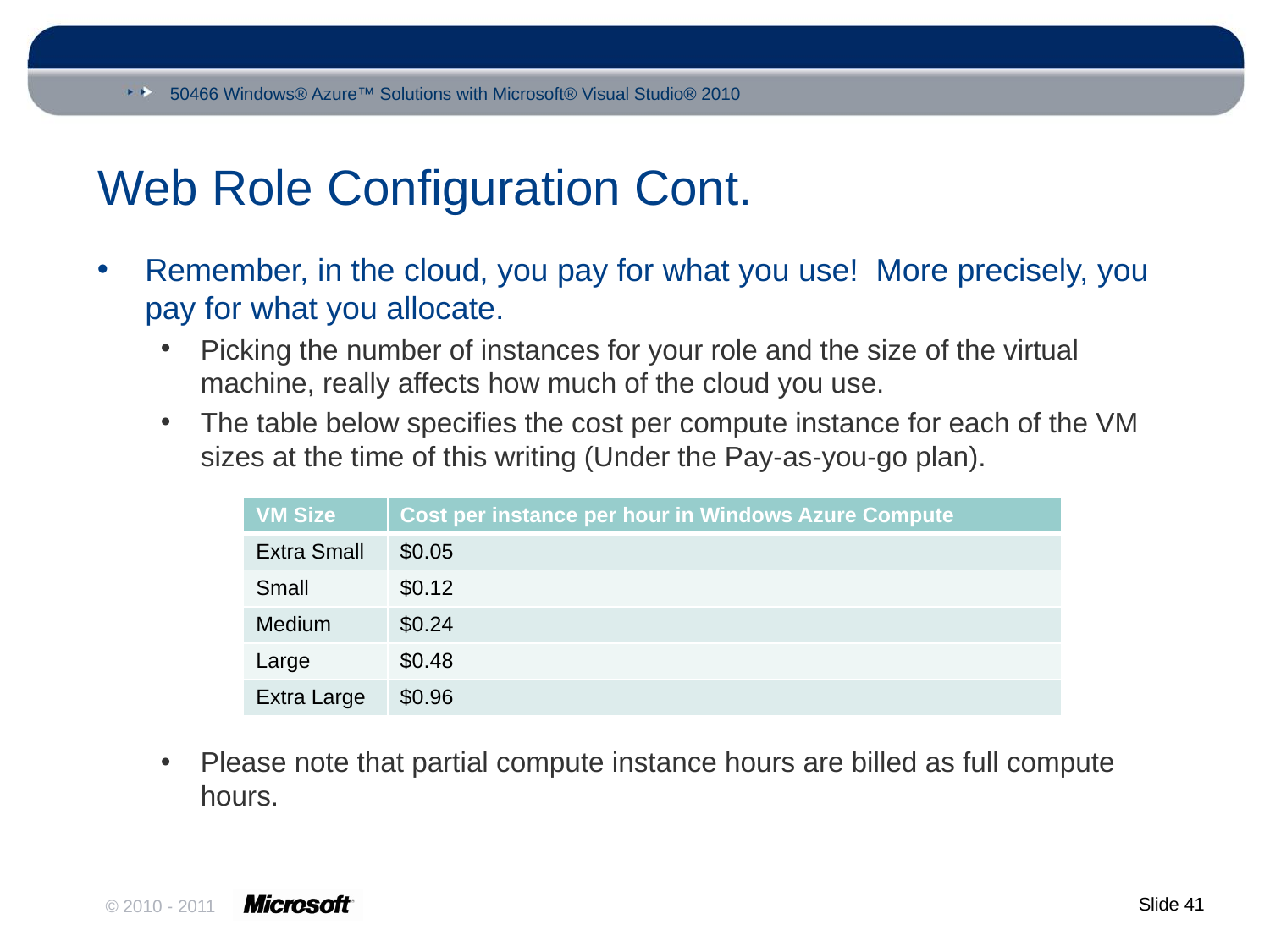

# Web Role Configuration Cont.
Remember, in the cloud, you pay for what you use!  More precisely, you pay for what you allocate.
Picking the number of instances for your role and the size of the virtual machine, really affects how much of the cloud you use.
The table below specifies the cost per compute instance for each of the VM sizes at the time of this writing (Under the Pay-as-you-go plan).

Please note that partial compute instance hours are billed as full compute hours.

| VM Size | Cost per instance per hour in Windows Azure Compute |
| --- | --- |
| Extra Small | $0.05 |
| Small | $0.12 |
| Medium | $0.24 |
| Large | $0.48 |
| Extra Large | $0.96 |